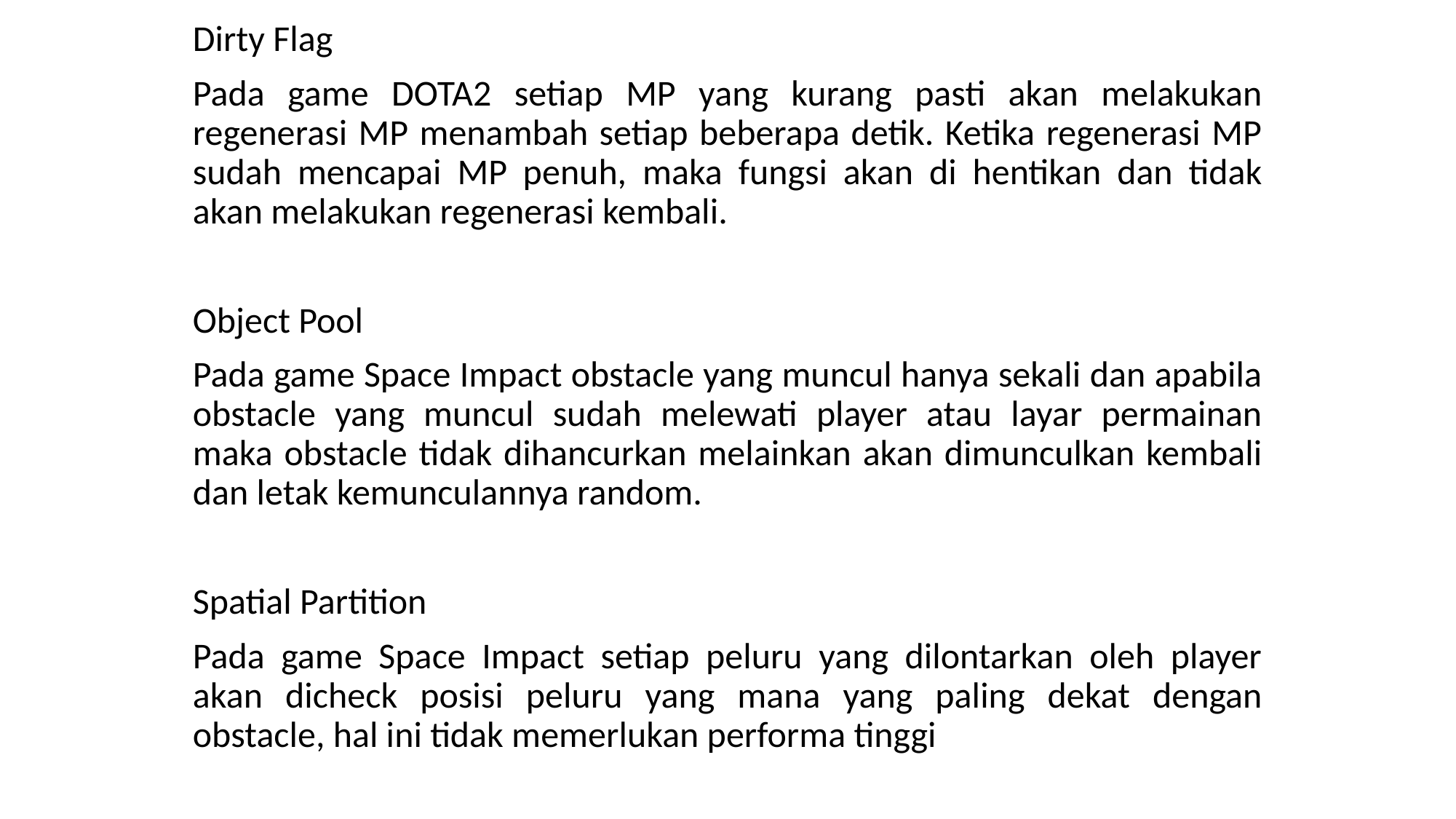

Dirty Flag
Pada game DOTA2 setiap MP yang kurang pasti akan melakukan regenerasi MP menambah setiap beberapa detik. Ketika regenerasi MP sudah mencapai MP penuh, maka fungsi akan di hentikan dan tidak akan melakukan regenerasi kembali.

Object Pool
Pada game Space Impact obstacle yang muncul hanya sekali dan apabila obstacle yang muncul sudah melewati player atau layar permainan maka obstacle tidak dihancurkan melainkan akan dimunculkan kembali dan letak kemunculannya random.

Spatial Partition
Pada game Space Impact setiap peluru yang dilontarkan oleh player akan dicheck posisi peluru yang mana yang paling dekat dengan obstacle, hal ini tidak memerlukan performa tinggi